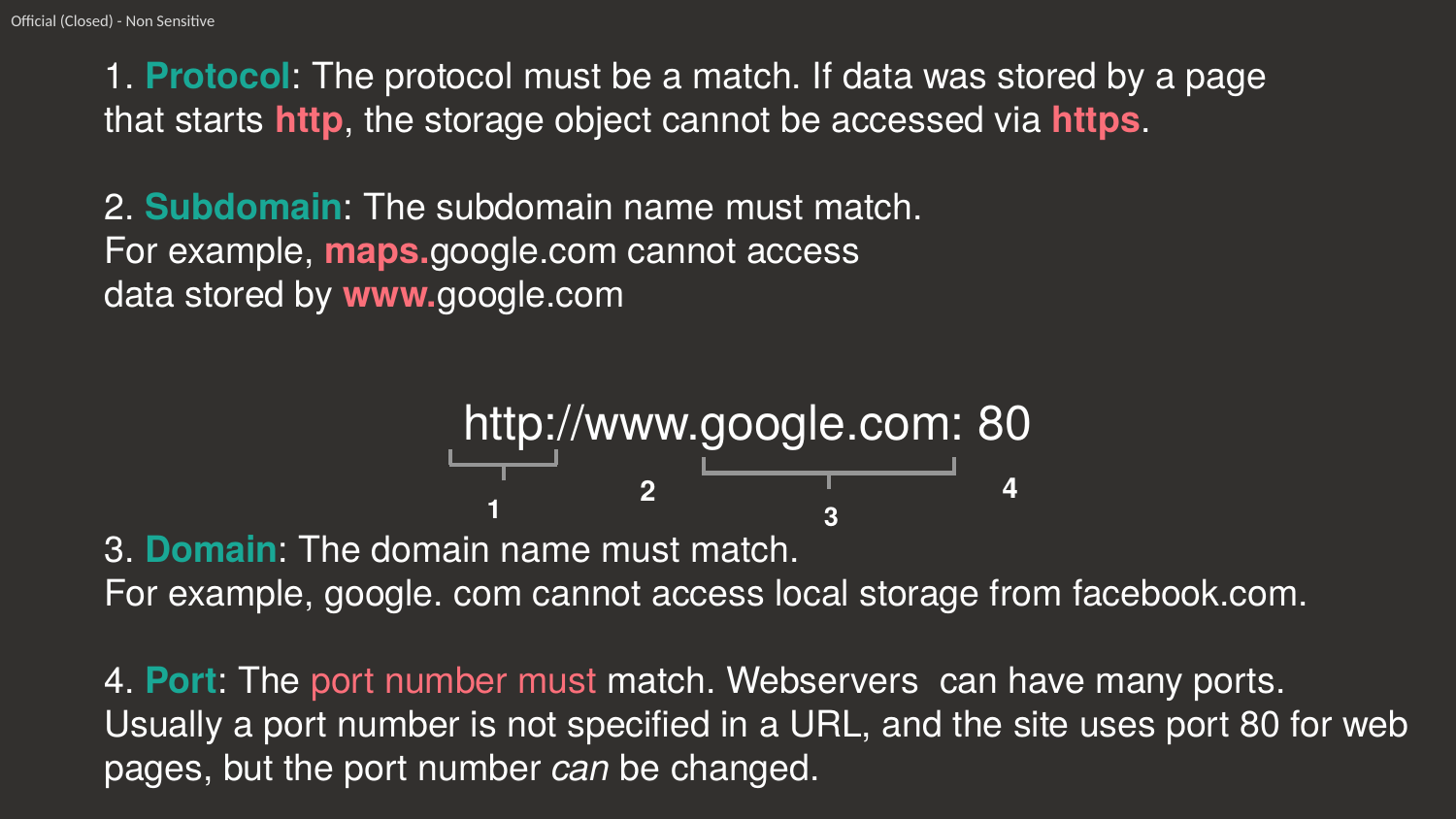

Official (Closed) - Non Sensitive
1. Protocol: The protocol must be a match. If data was stored by a page that starts http, the storage object cannot be accessed via https.
2. Subdomain: The subdomain name must match.
For example, maps.google.com cannot access
data stored by www.google.com
http://www.google.com: 80
1
3
4
2
3. Domain: The domain name must match.
For example, google. com cannot access local storage from facebook.com.
4. Port: The port number must match. Webservers  can have many ports. Usually a port number is not specified in a URL, and the site uses port 80 for web pages, but the port number can be changed.